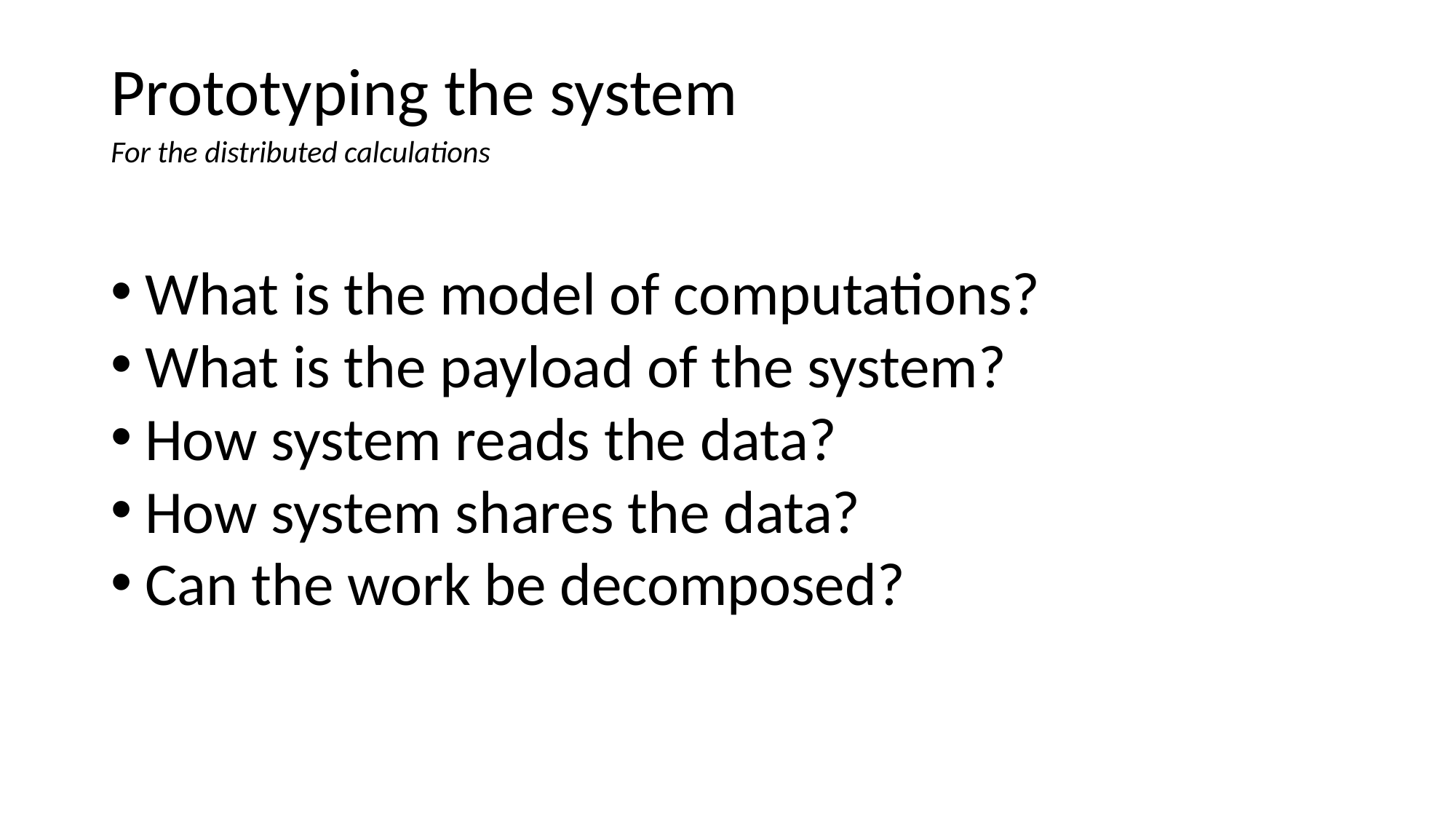

# Prototyping the system
For the distributed calculations
What is the model of computations?
What is the payload of the system?
How system reads the data?
How system shares the data?
Can the work be decomposed?